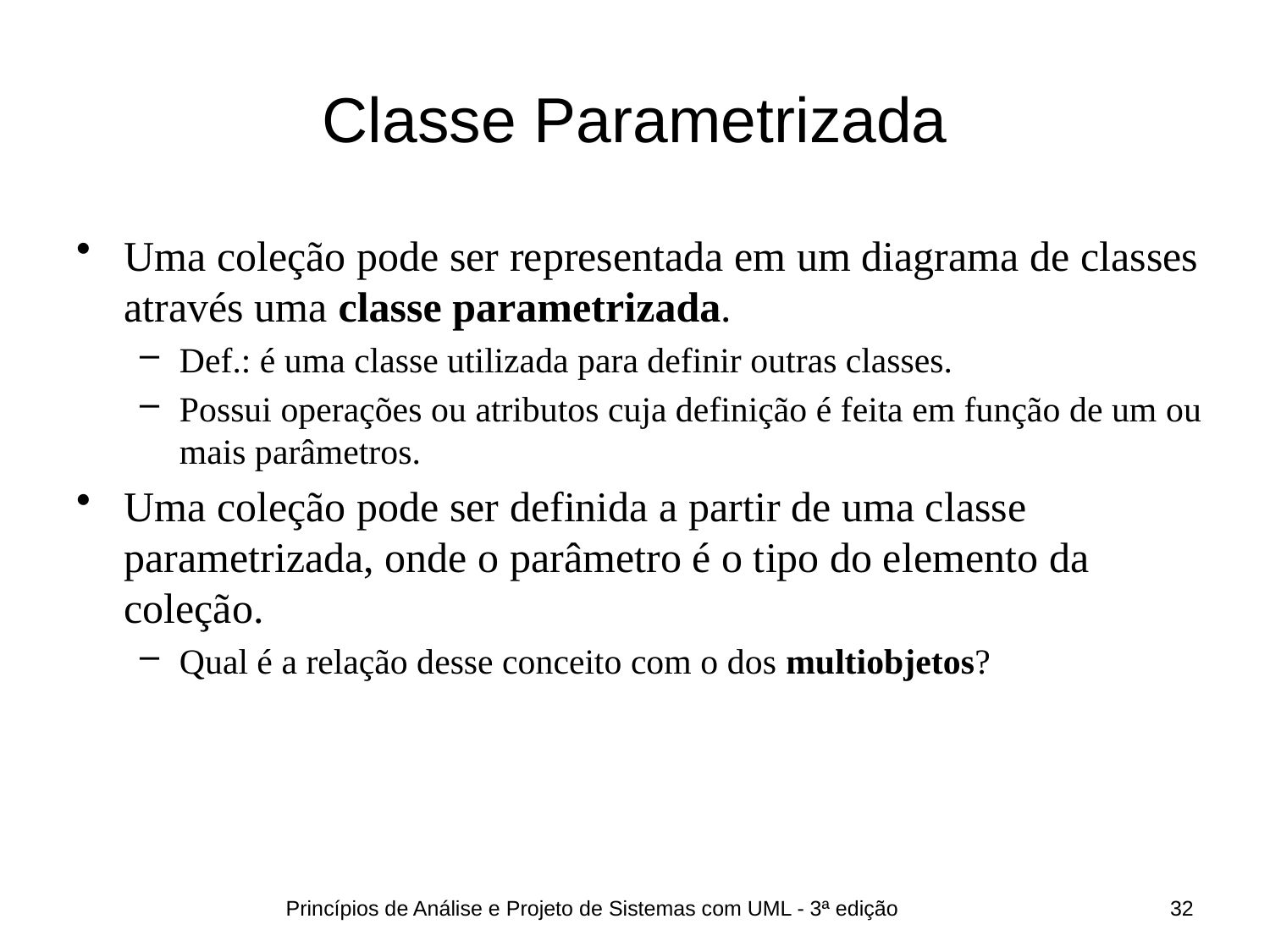

# Classe Parametrizada
Uma coleção pode ser representada em um diagrama de classes através uma classe parametrizada.
Def.: é uma classe utilizada para definir outras classes.
Possui operações ou atributos cuja definição é feita em função de um ou mais parâmetros.
Uma coleção pode ser definida a partir de uma classe parametrizada, onde o parâmetro é o tipo do elemento da coleção.
Qual é a relação desse conceito com o dos multiobjetos?
Princípios de Análise e Projeto de Sistemas com UML - 3ª edição
32